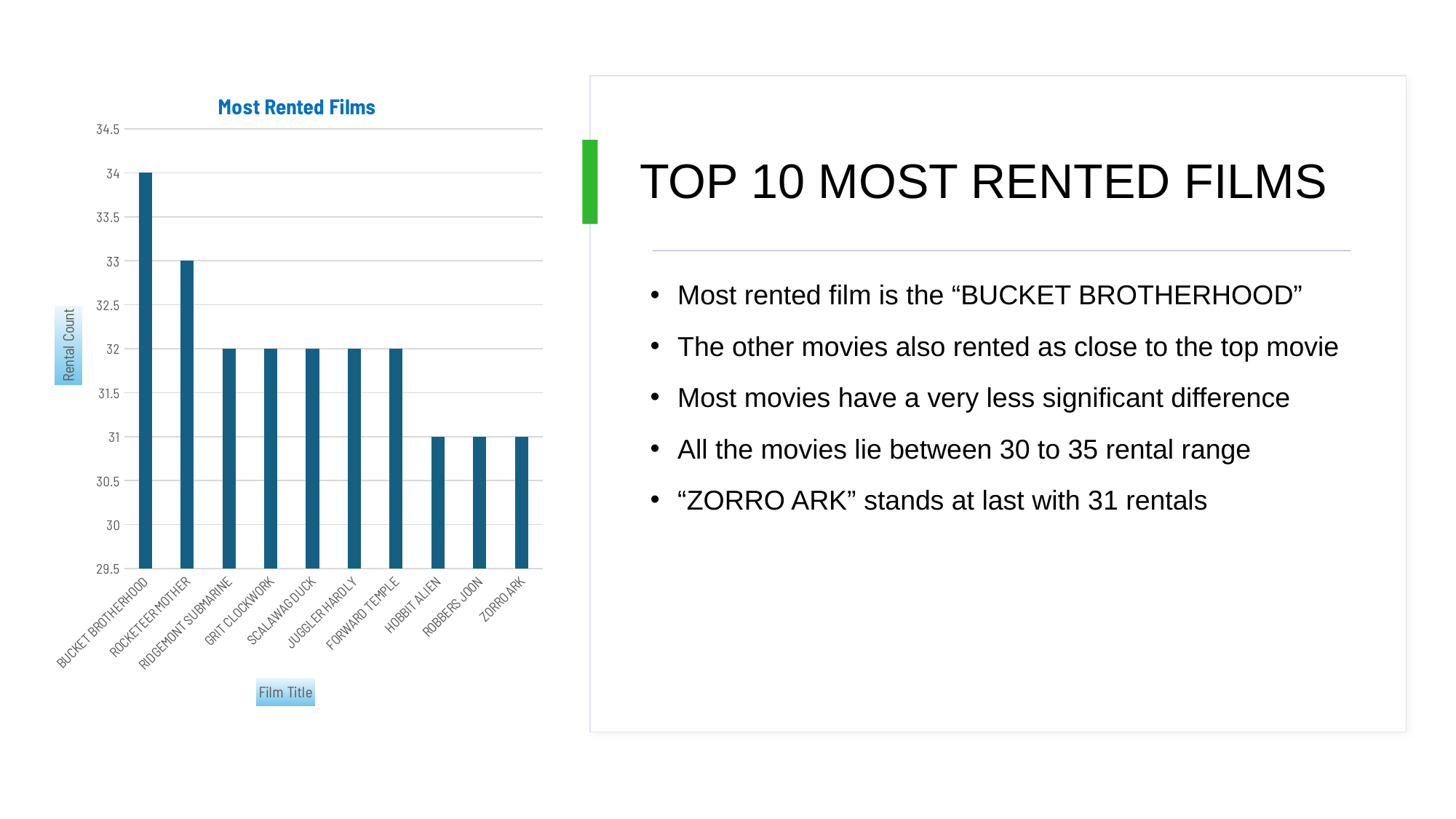

### Chart: Most Rented Films

| Category | Rental Count |
|---|---|
| BUCKET BROTHERHOOD | 34.0 |
| ROCKETEER MOTHER | 33.0 |
| RIDGEMONT SUBMARINE | 32.0 |
| GRIT CLOCKWORK | 32.0 |
| SCALAWAG DUCK | 32.0 |
| JUGGLER HARDLY | 32.0 |
| FORWARD TEMPLE | 32.0 |
| HOBBIT ALIEN | 31.0 |
| ROBBERS JOON | 31.0 |
| ZORRO ARK | 31.0 |
# TOP 10 MOST RENTED FILMS

Most rented film is the “BUCKET BROTHERHOOD”
The other movies also rented as close to the top movie
Most movies have a very less significant difference
All the movies lie between 30 to 35 rental range
“ZORRO ARK” stands at last with 31 rentals